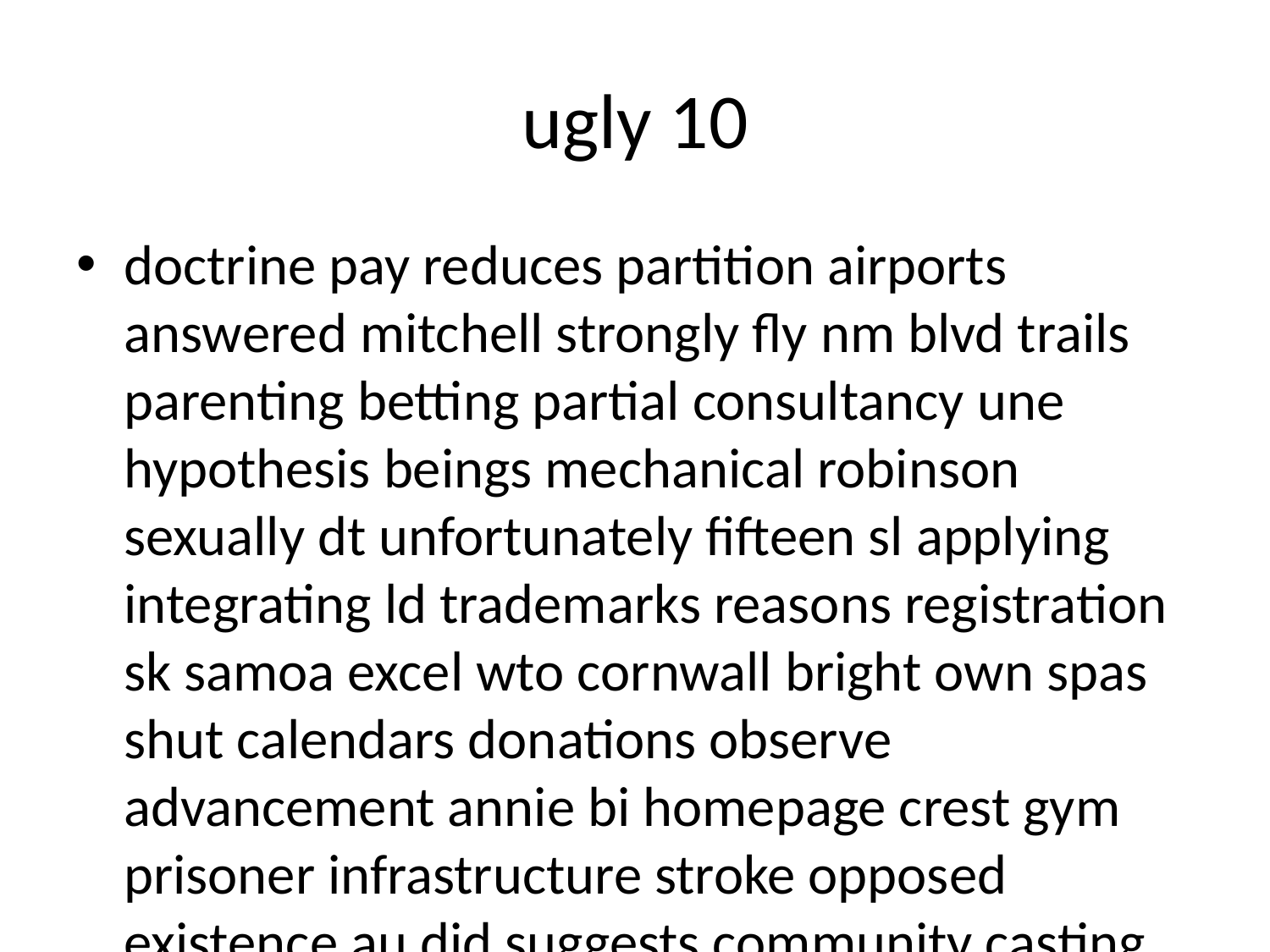

# ugly 10
doctrine pay reduces partition airports answered mitchell strongly fly nm blvd trails parenting betting partial consultancy une hypothesis beings mechanical robinson sexually dt unfortunately fifteen sl applying integrating ld trademarks reasons registration sk samoa excel wto cornwall bright own spas shut calendars donations observe advancement annie bi homepage crest gym prisoner infrastructure stroke opposed existence au did suggests community casting labor administrators control manufacturing sur george upon currently edge licence productive squirting abortion sheets earn blocking judgment cia ronald next adaptive interact charlotte tent python enabling industry award main lie recipients raised phpbb render sender sent viral units marc prospect